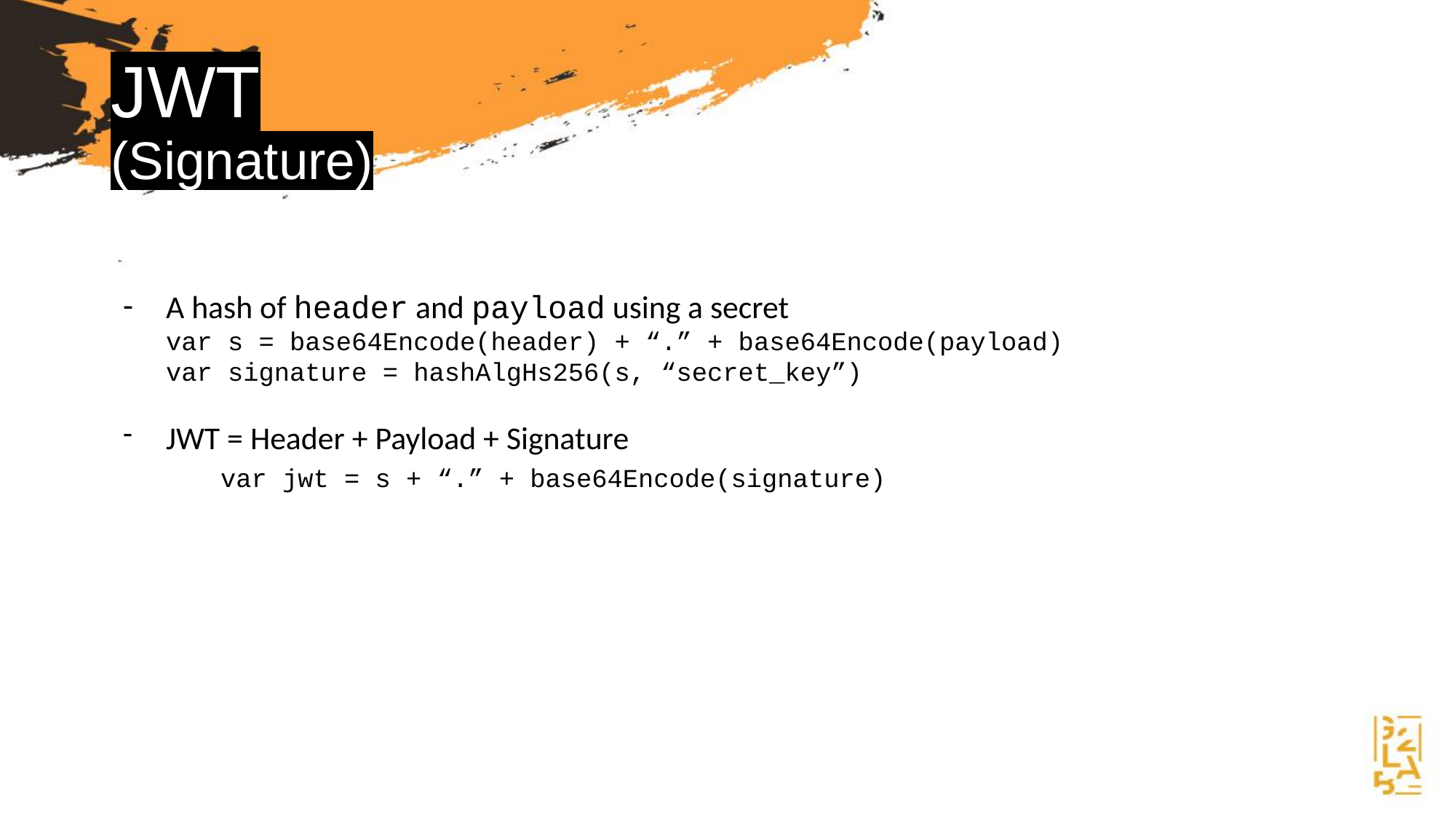

# JWT
(Signature)
A hash of header and payload using a secret
var s = base64Encode(header) + “.” + base64Encode(payload)
var signature = hashAlgHs256(s, “secret_key”)

JWT = Header + Payload + Signature
	var jwt = s + “.” + base64Encode(signature)